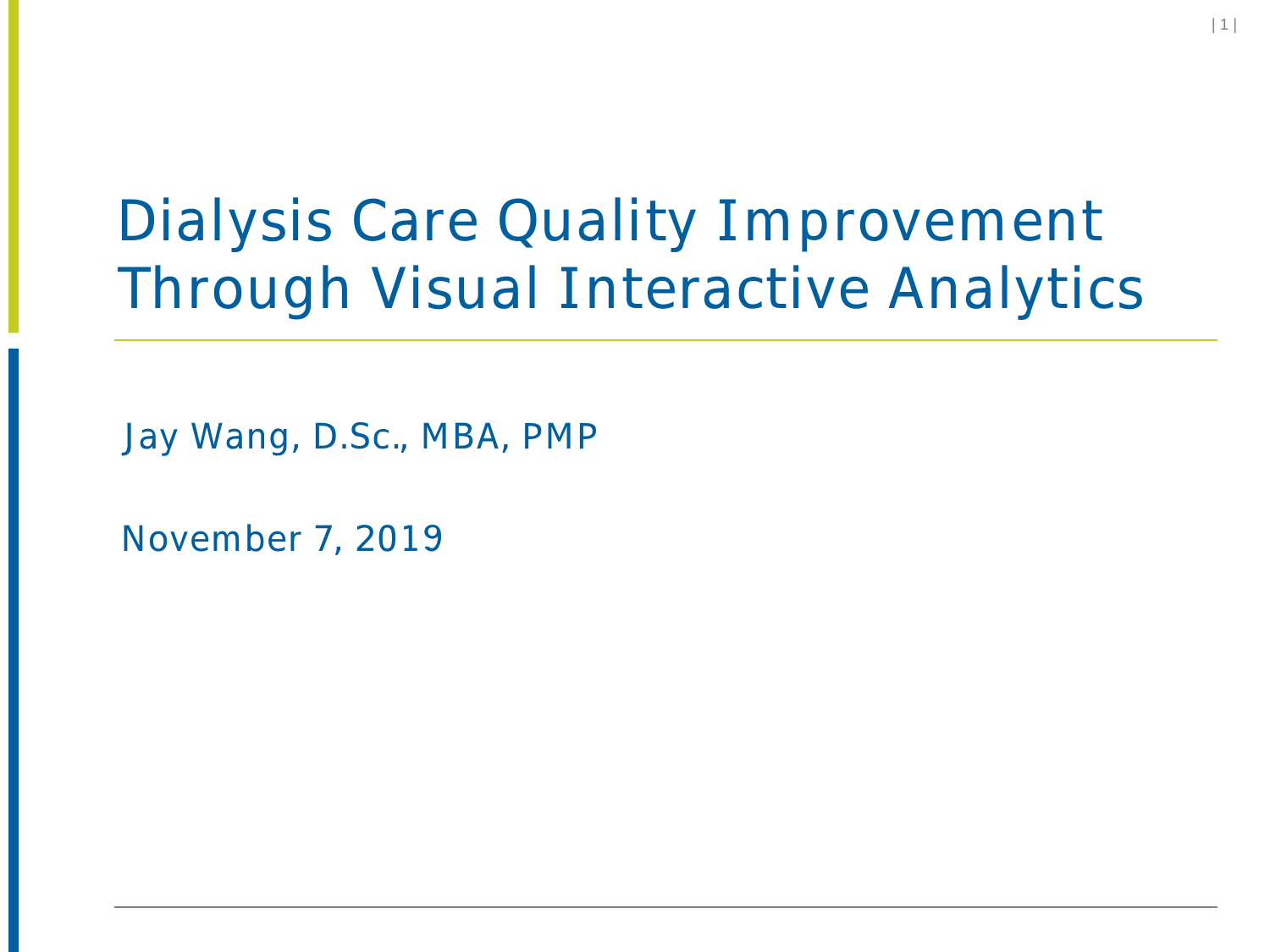

| 1 |
# Dialysis Care Quality Improvement Through Visual Interactive Analytics
Jay Wang, D.Sc., MBA, PMP

November 7, 2019